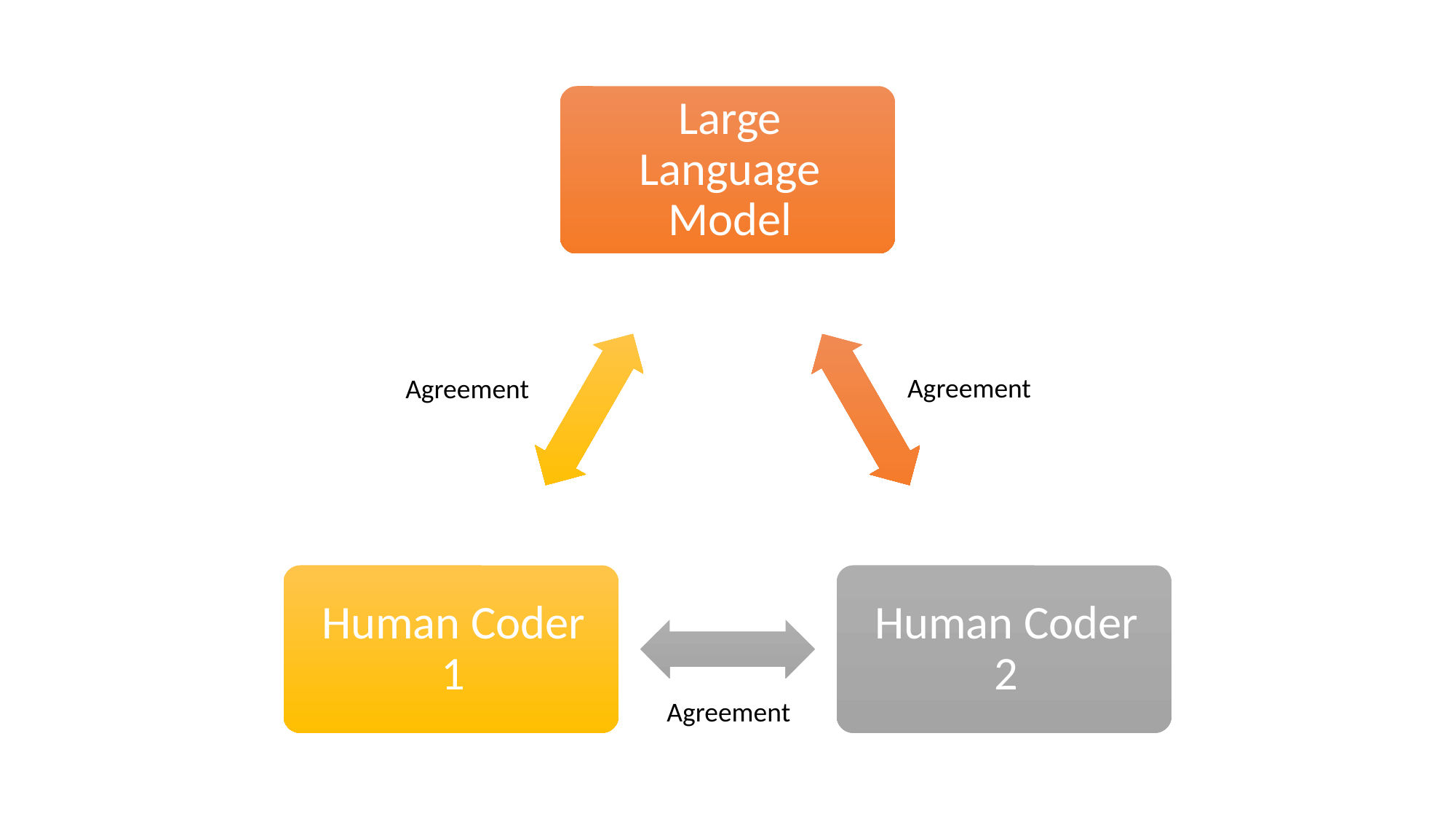

Large Language Model

Human Coder 2

Human Coder 1

Agreement
Agreement
Agreement